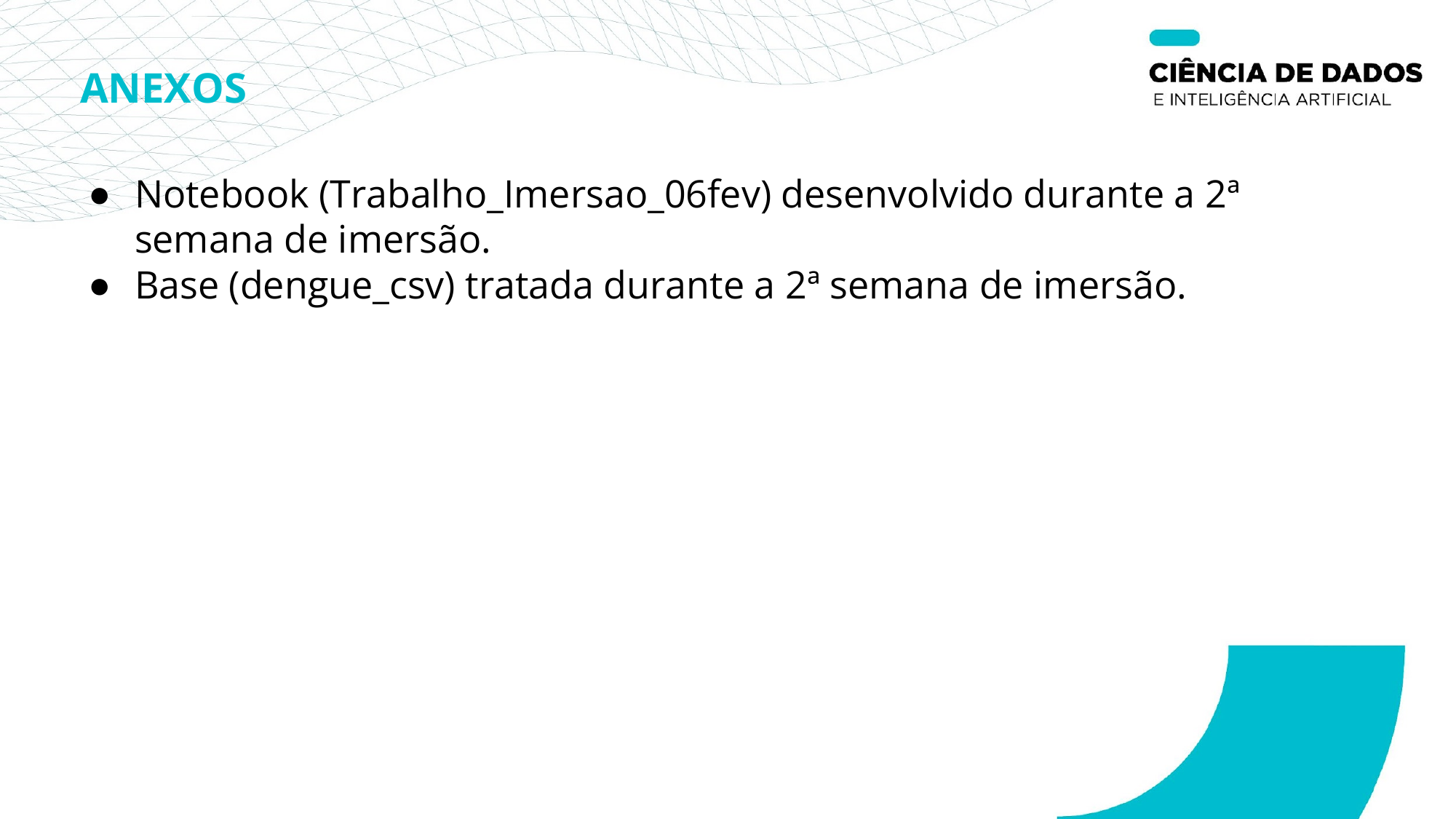

# ANEXOS
Notebook (Trabalho_Imersao_06fev) desenvolvido durante a 2ª semana de imersão.
Base (dengue_csv) tratada durante a 2ª semana de imersão.